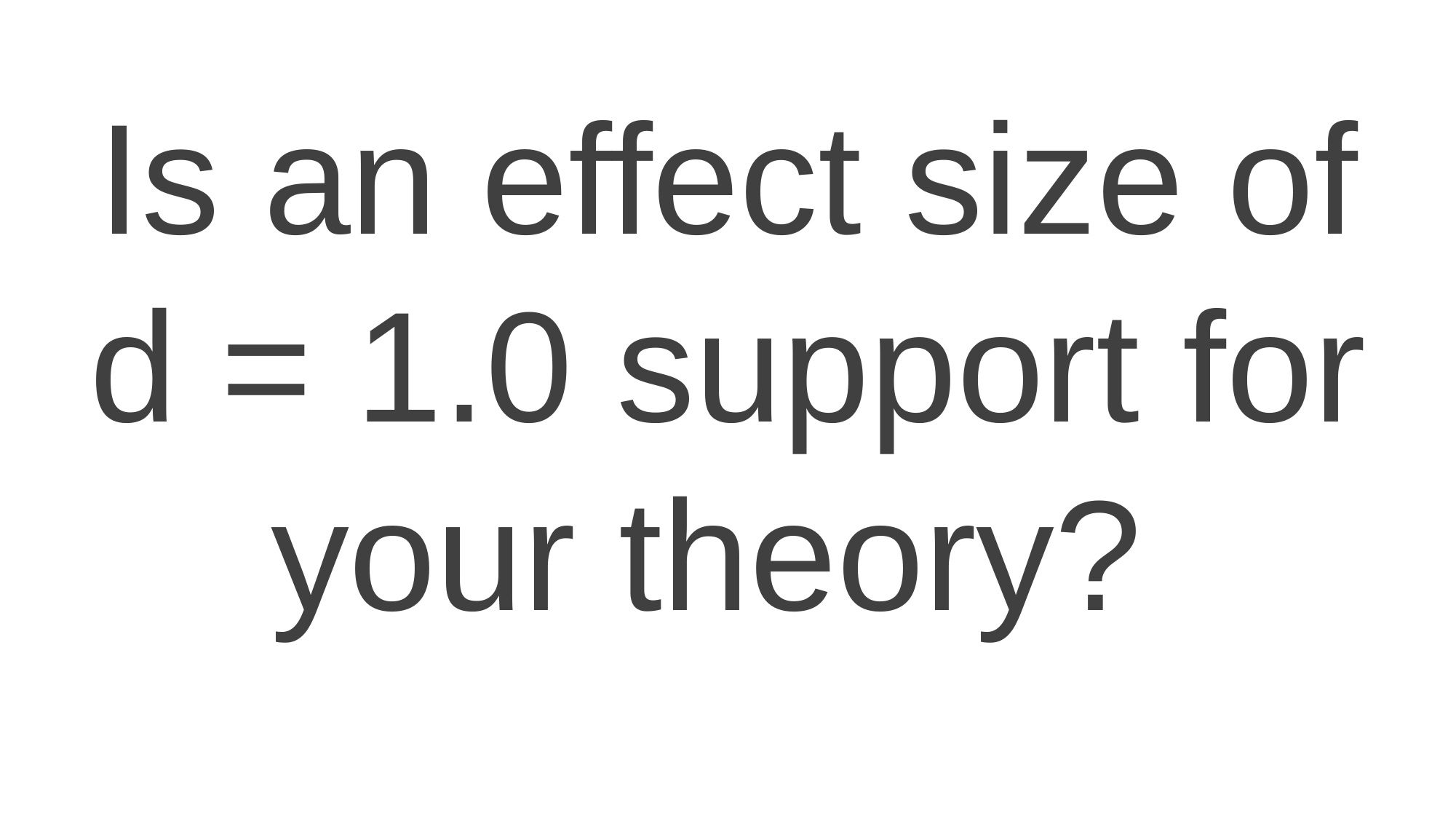

Is an effect size of d = 1.0 support for your theory?